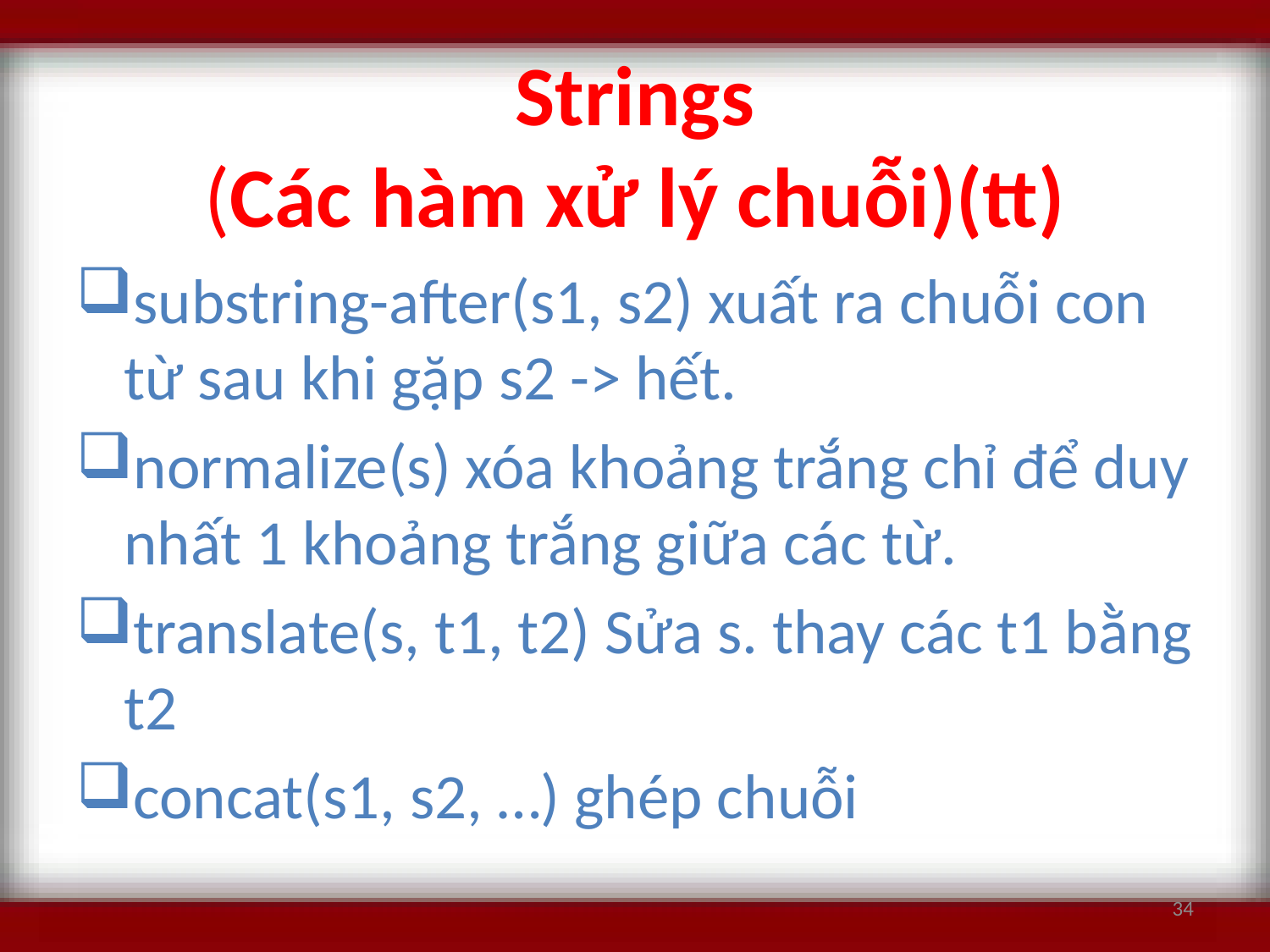

# Strings (Các hàm xử lý chuỗi)(tt)
substring-after(s1, s2) xuất ra chuỗi con  từ sau khi gặp s2 -> hết.
normalize(s) xóa khoảng trắng chỉ để duy nhất 1 khoảng trắng giữa các từ.
translate(s, t1, t2) Sửa s. thay các t1 bằng t2
concat(s1, s2, …) ghép chuỗi

34